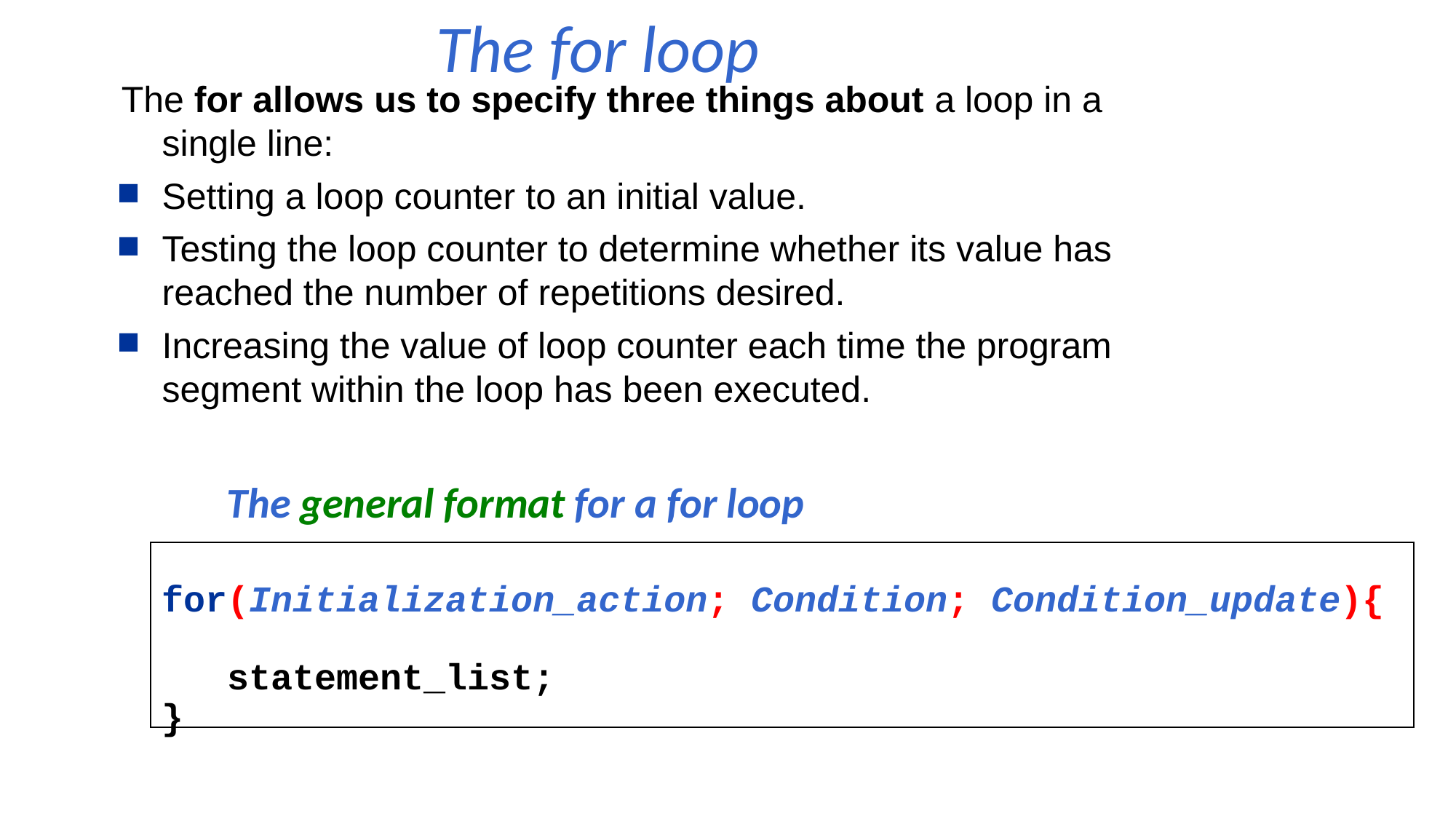

The for loop
The for allows us to specify three things about a loop in a single line:
Setting a loop counter to an initial value.
Testing the loop counter to determine whether its value has reached the number of repetitions desired.
Increasing the value of loop counter each time the program segment within the loop has been executed.
The general format for a for loop

for(Initialization_action; Condition; Condition_update){

   statement_list;
}